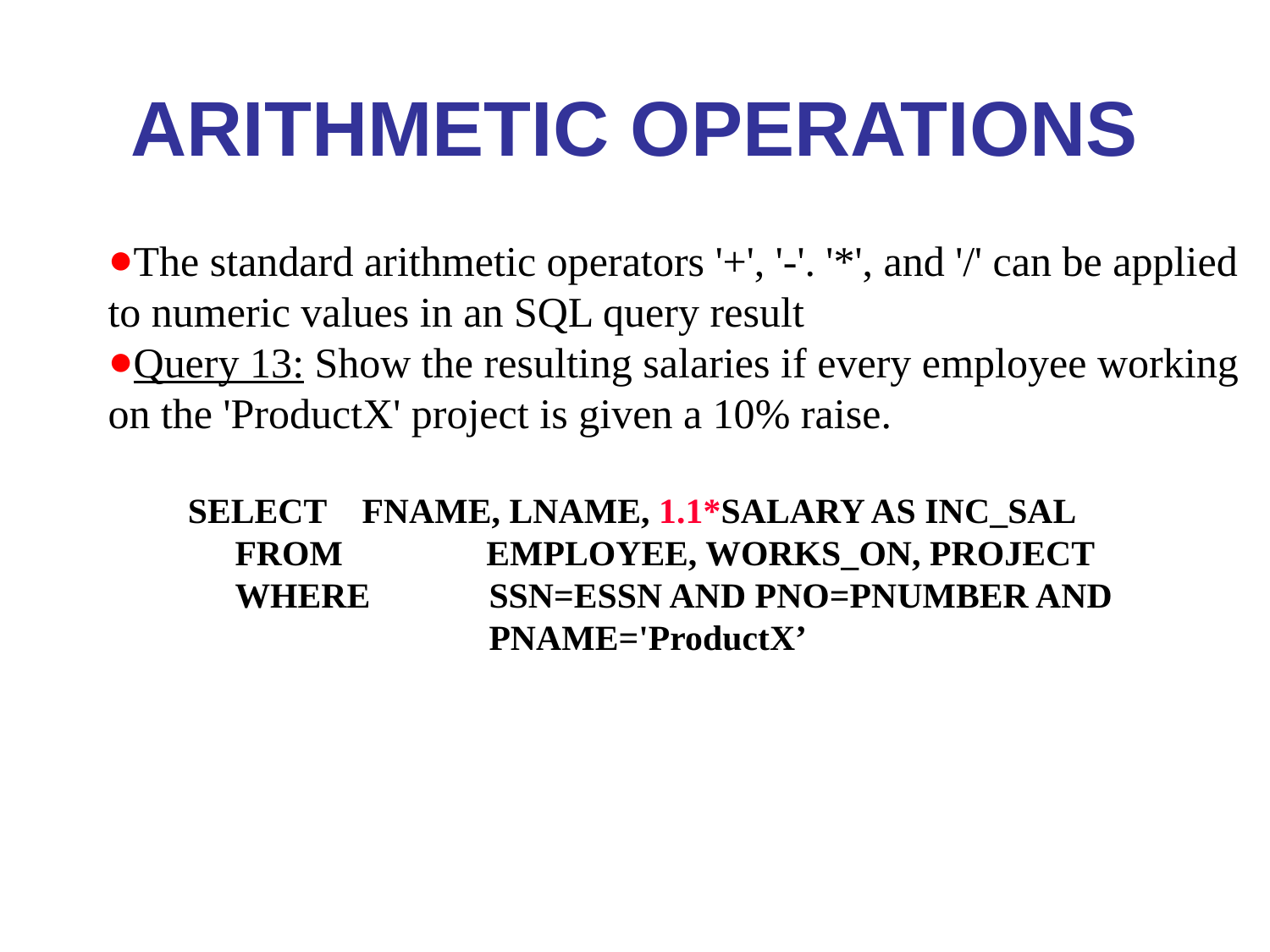

# ARITHMETIC OPERATIONS
The standard arithmetic operators '+', '-'. '*', and '/' can be applied to numeric values in an SQL query result
Query 13: Show the resulting salaries if every employee working on the 'ProductX' project is given a 10% raise.
         SELECT 	FNAME, LNAME, 1.1*SALARY AS INC_SAL
	FROM	              EMPLOYEE, WORKS_ON, PROJECT
	WHERE	SSN=ESSN AND PNO=PNUMBER AND				PNAME='ProductX’
*